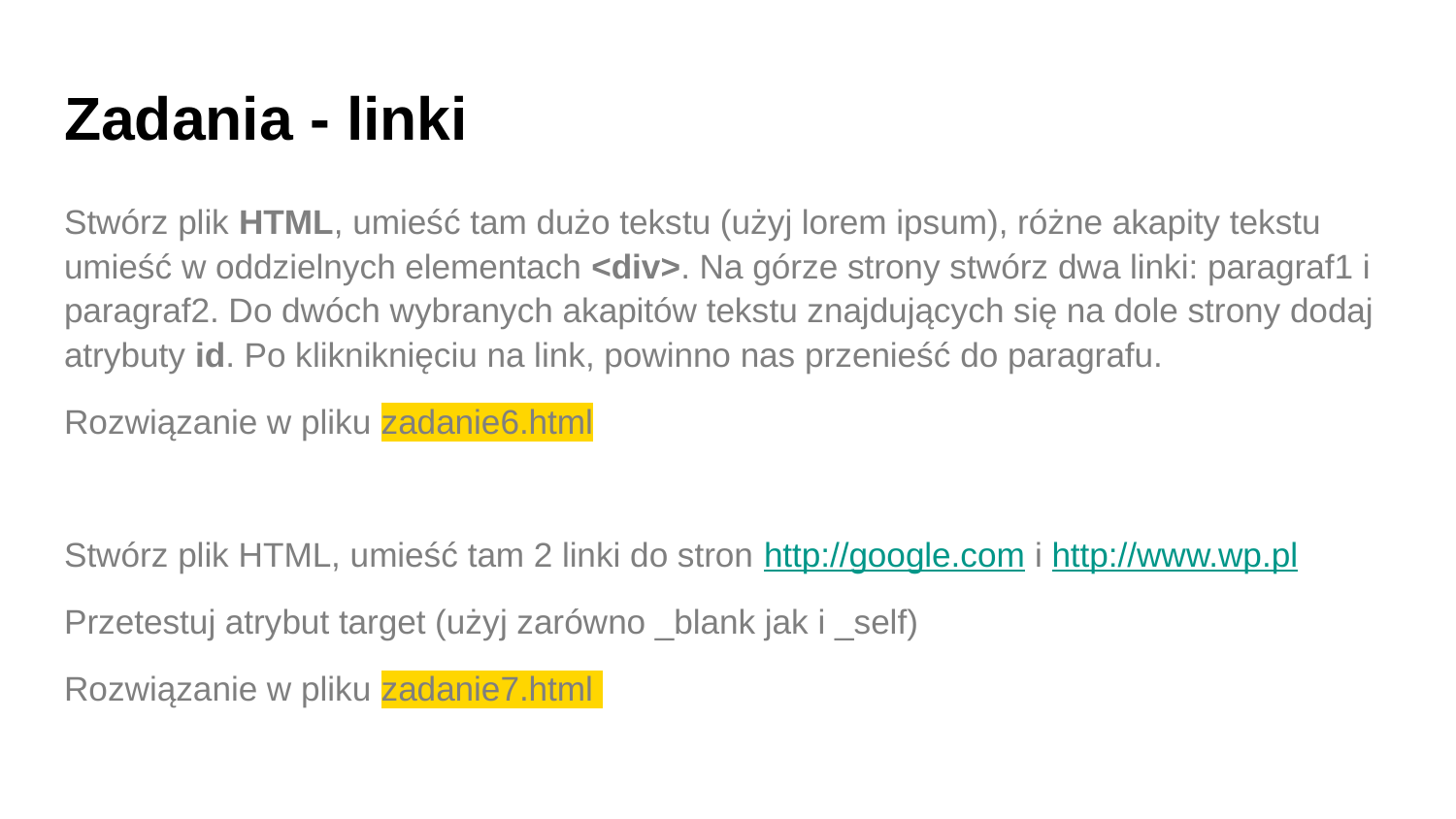

# Zadania - linki
Stwórz plik HTML, umieść tam dużo tekstu (użyj lorem ipsum), różne akapity tekstu umieść w oddzielnych elementach <div>. Na górze strony stwórz dwa linki: paragraf1 i paragraf2. Do dwóch wybranych akapitów tekstu znajdujących się na dole strony dodaj atrybuty id. Po klikniknięciu na link, powinno nas przenieść do paragrafu.
Rozwiązanie w pliku zadanie6.html

Stwórz plik HTML, umieść tam 2 linki do stron http://google.com i http://www.wp.pl
Przetestuj atrybut target (użyj zarówno _blank jak i _self)
Rozwiązanie w pliku zadanie7.html